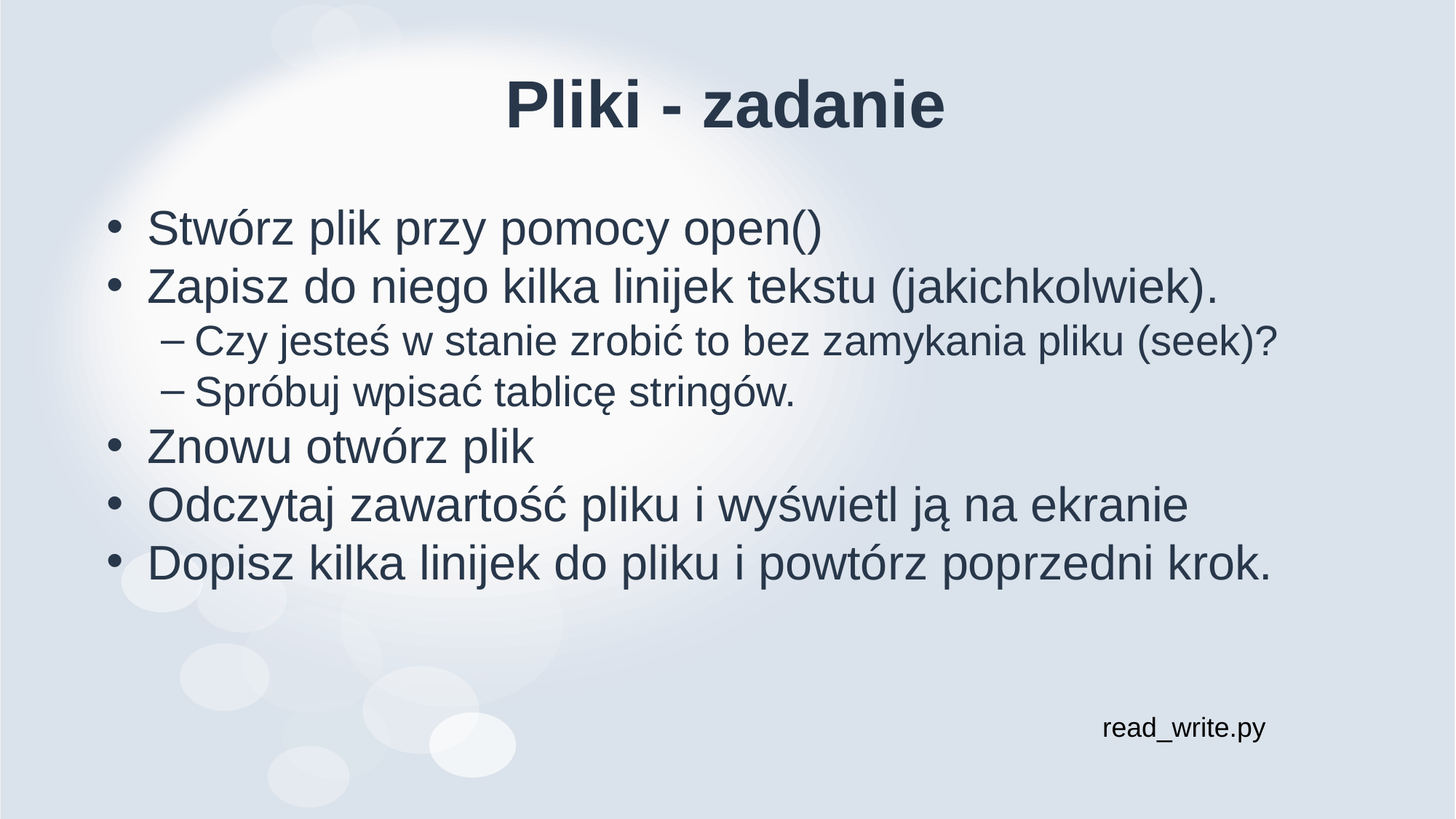

# Pliki - zadanie
Stwórz plik przy pomocy open()
Zapisz do niego kilka linijek tekstu (jakichkolwiek).
Czy jesteś w stanie zrobić to bez zamykania pliku (seek)?
Spróbuj wpisać tablicę stringów.
Znowu otwórz plik
Odczytaj zawartość pliku i wyświetl ją na ekranie
Dopisz kilka linijek do pliku i powtórz poprzedni krok.

read_write.py